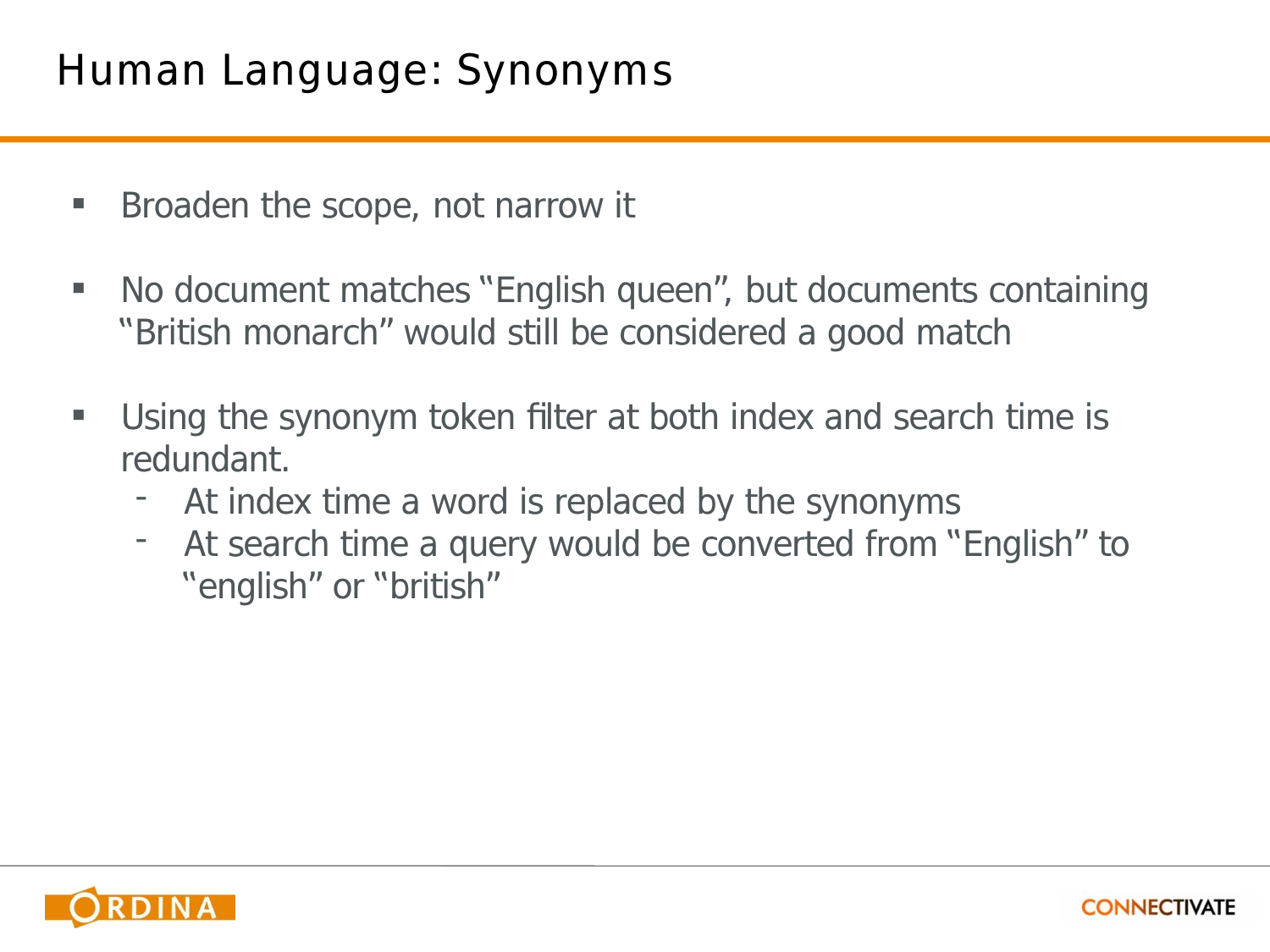

# Human Language: Synonyms
Broaden the scope, not narrow it

No document matches “English queen”, but documents containing “British monarch” would still be considered a good match

Using the synonym token filter at both index and search time is redundant.
At index time a word is replaced by the synonyms
At search time a query would be converted from “English” to “english” or “british”